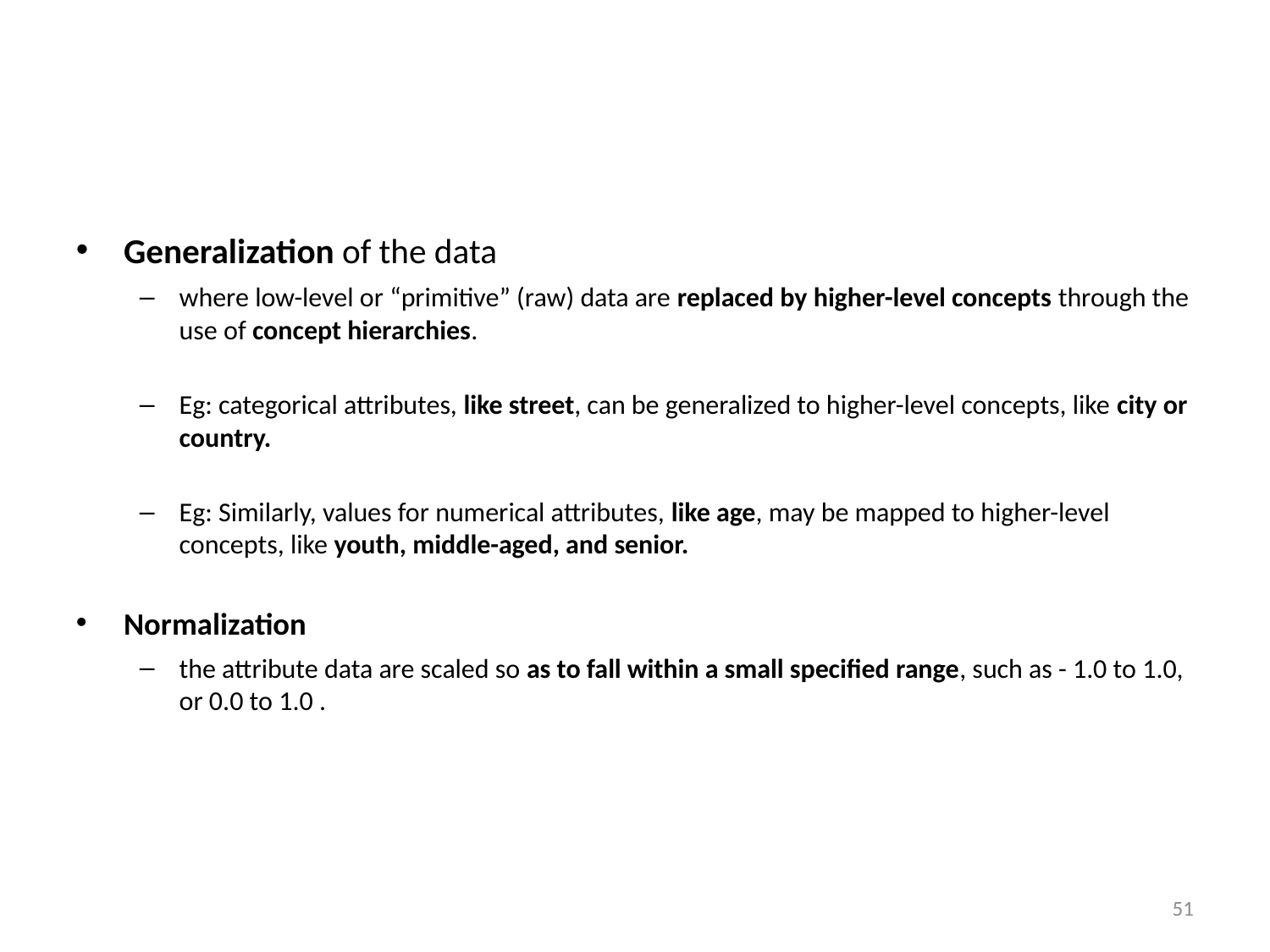

Generalization of the data
where low-level or “primitive” (raw) data are replaced by higher-level concepts through the use of concept hierarchies.

Eg: categorical attributes, like street, can be generalized to higher-level concepts, like city or country.

Eg: Similarly, values for numerical attributes, like age, may be mapped to higher-level concepts, like youth, middle-aged, and senior.

Normalization
the attribute data are scaled so as to fall within a small specified range, such as - 1.0 to 1.0, or 0.0 to 1.0 .

51